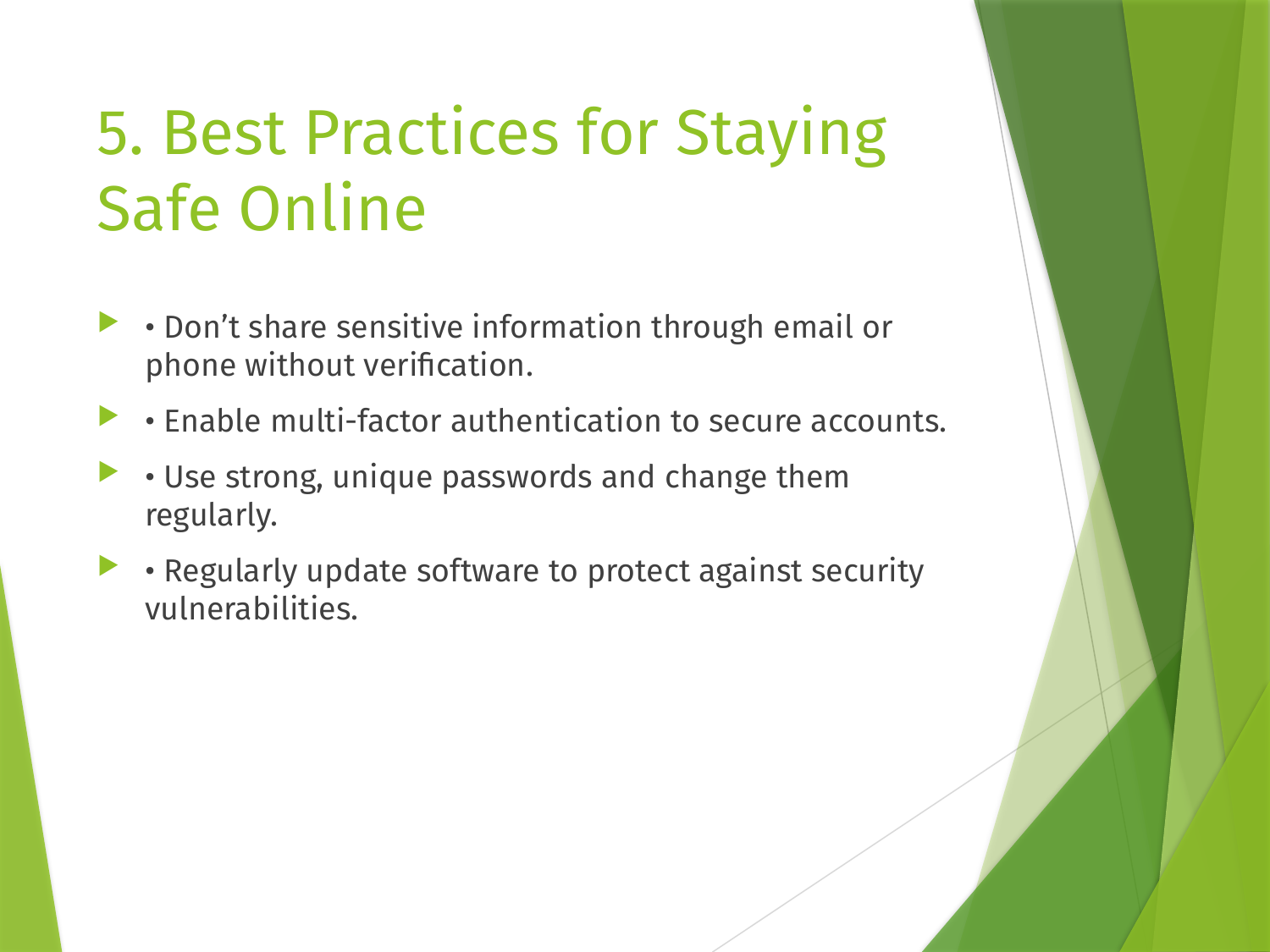

# 5. Best Practices for Staying Safe Online
• Don’t share sensitive information through email or phone without verification.
• Enable multi-factor authentication to secure accounts.
• Use strong, unique passwords and change them regularly.
• Regularly update software to protect against security vulnerabilities.